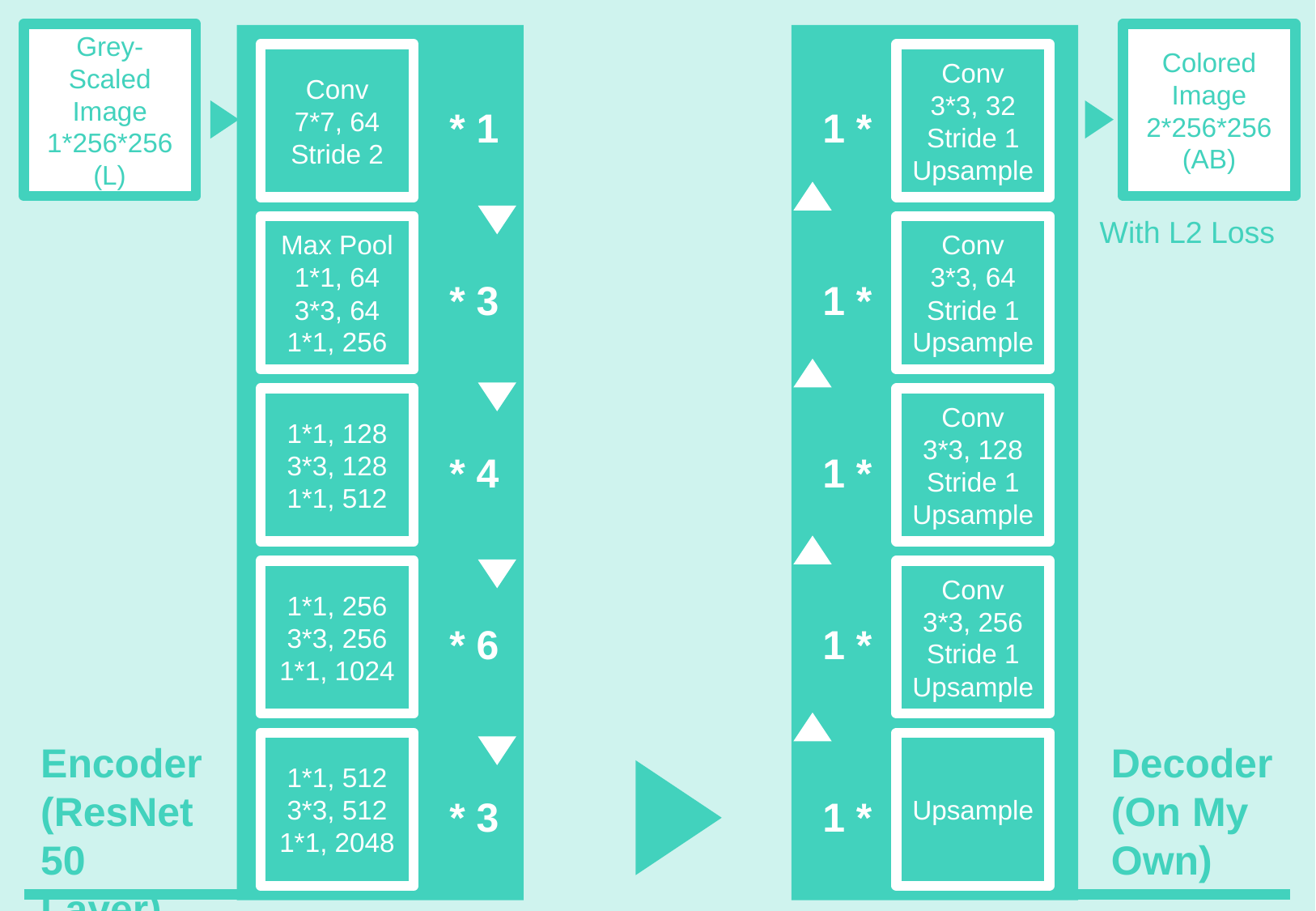

Grey-Scaled
Image
1*256*256
(L)
Colored
Image
2*256*256
(AB)

Conv
7*7, 64
Stride 2
Conv
3*3, 32
Stride 1
Upsample
* 1
1 *

With L2 Loss
Max Pool
1*1, 64
3*3, 64
1*1, 256
Conv
3*3, 64
Stride 1
Upsample
* 3
1 *

1*1, 128
3*3, 128
1*1, 512
Conv
3*3, 128
Stride 1
Upsample
* 4
1 *

1*1, 256
3*3, 256
1*1, 1024
Conv
3*3, 256
Stride 1
Upsample
* 6
1 *

Encoder
(ResNet
50 Layer)
Decoder
(On My
Own)
1*1, 512
3*3, 512
1*1, 2048
Upsample

* 3
1 *